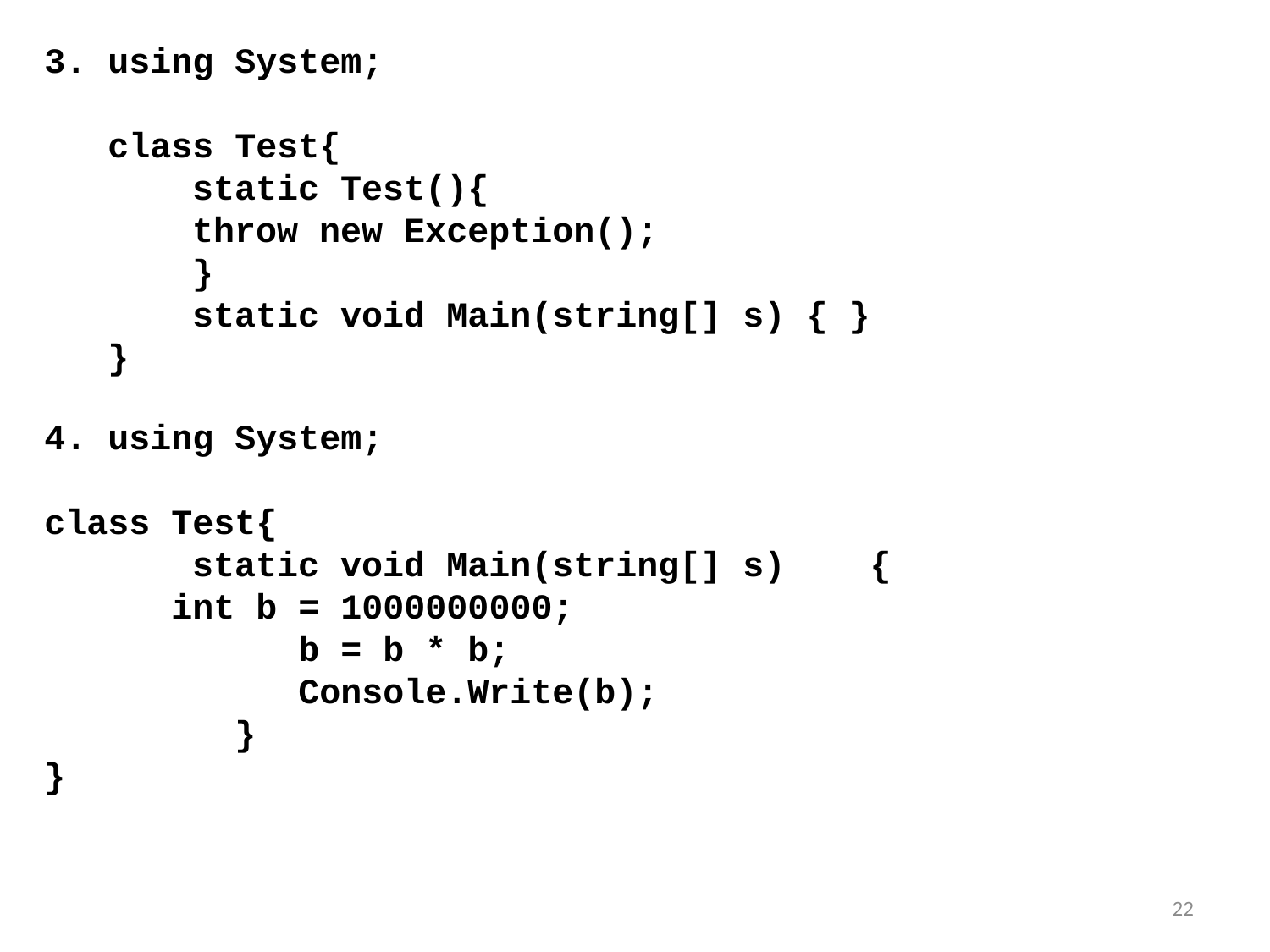

3. using System;

class Test{
    static Test(){
    throw new Exception();
    }
    static void Main(string[] s) { }
}

4. using System;

class Test{
       static void Main(string[] s)    {
	int b = 1000000000;
            b = b * b;
            Console.Write(b);
         }
}

22